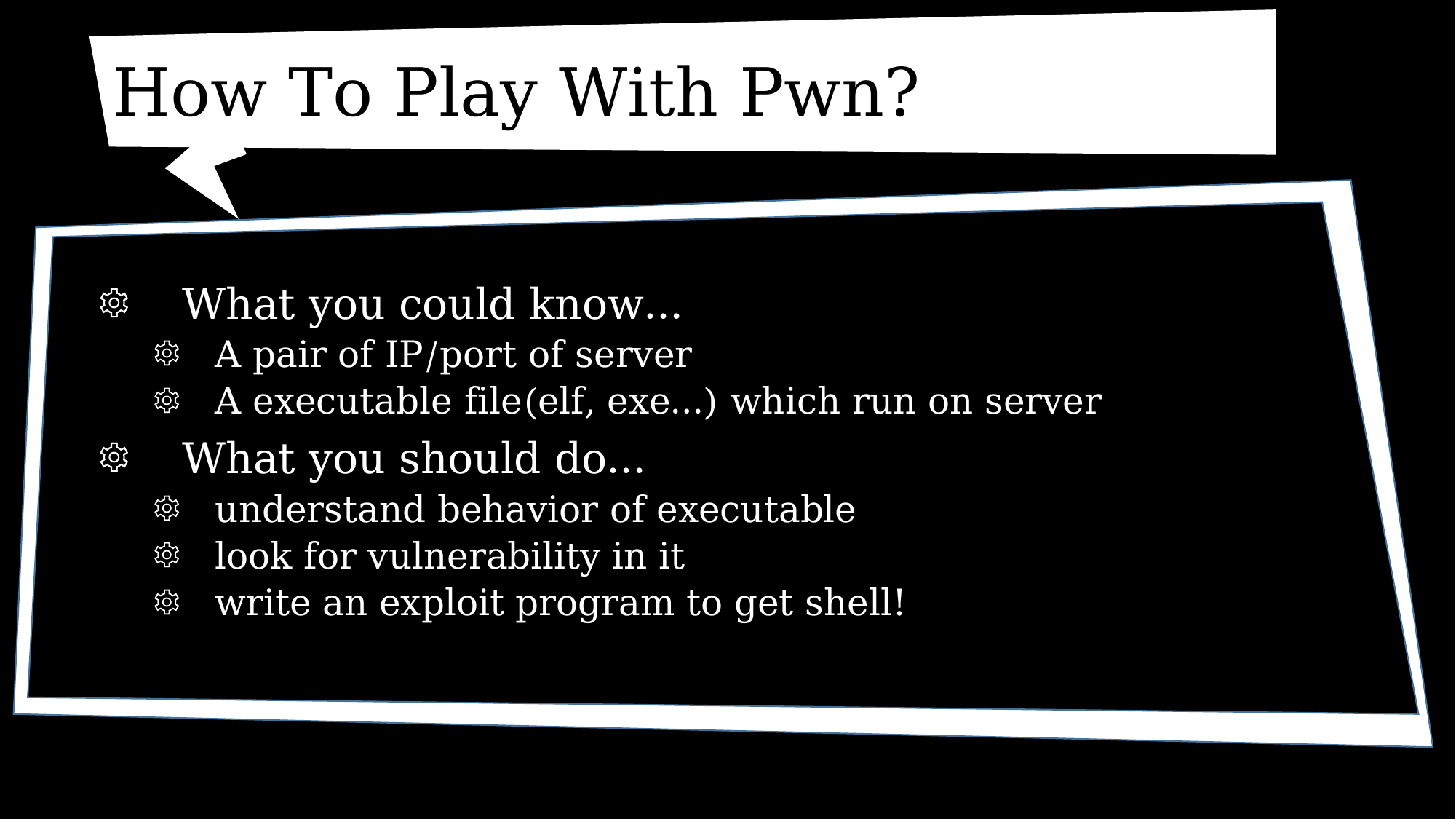

# How To Play With Pwn?
    What you could know…
   A pair of IP/port of server
   A executable file(elf, exe…) which run on server
    What you should do…
   understand behavior of executable
   look for vulnerability in it
   write an exploit program to get shell!